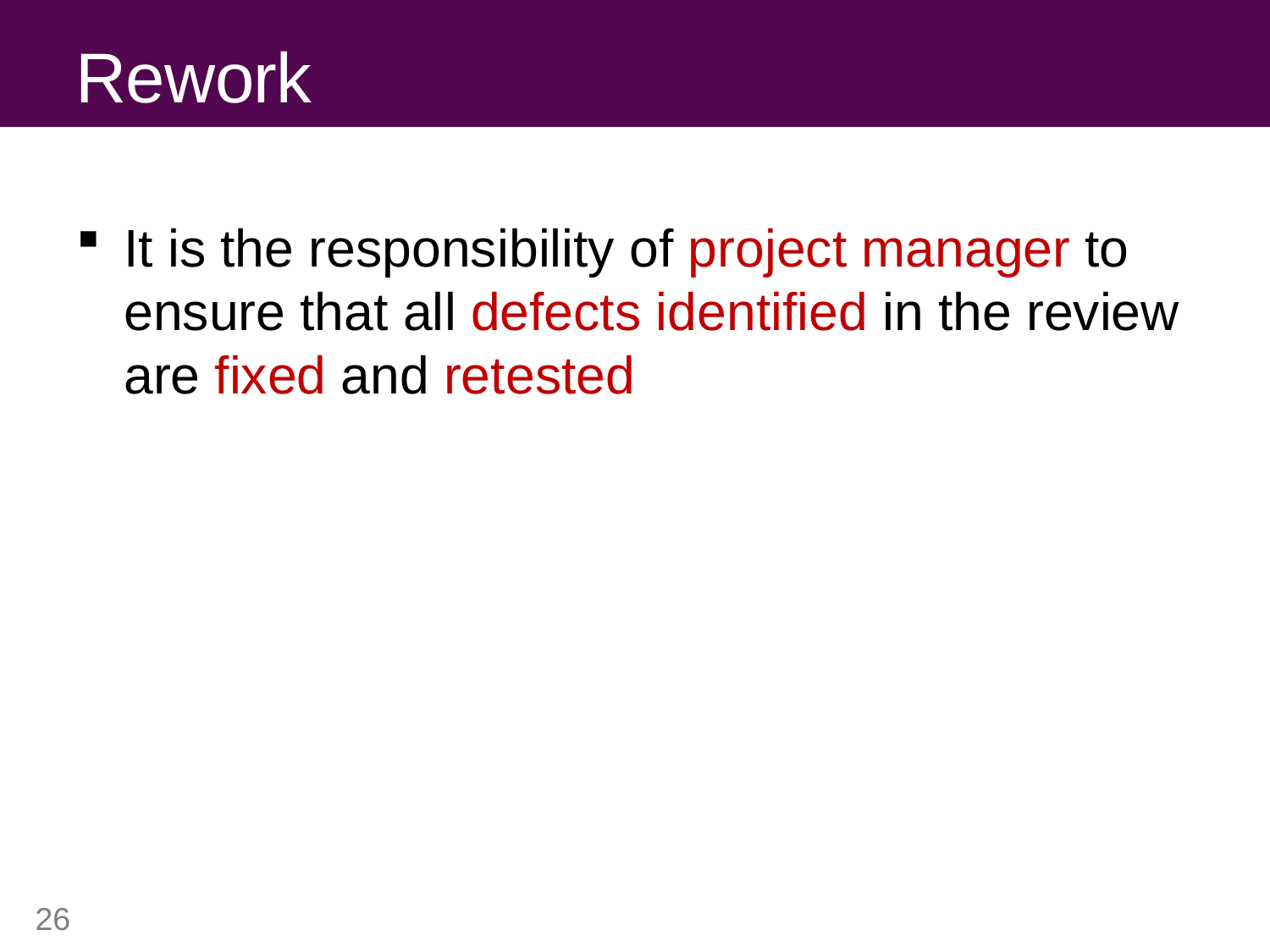

# Rework
It is the responsibility of project manager to ensure that all defects identified in the review are fixed and retested
26